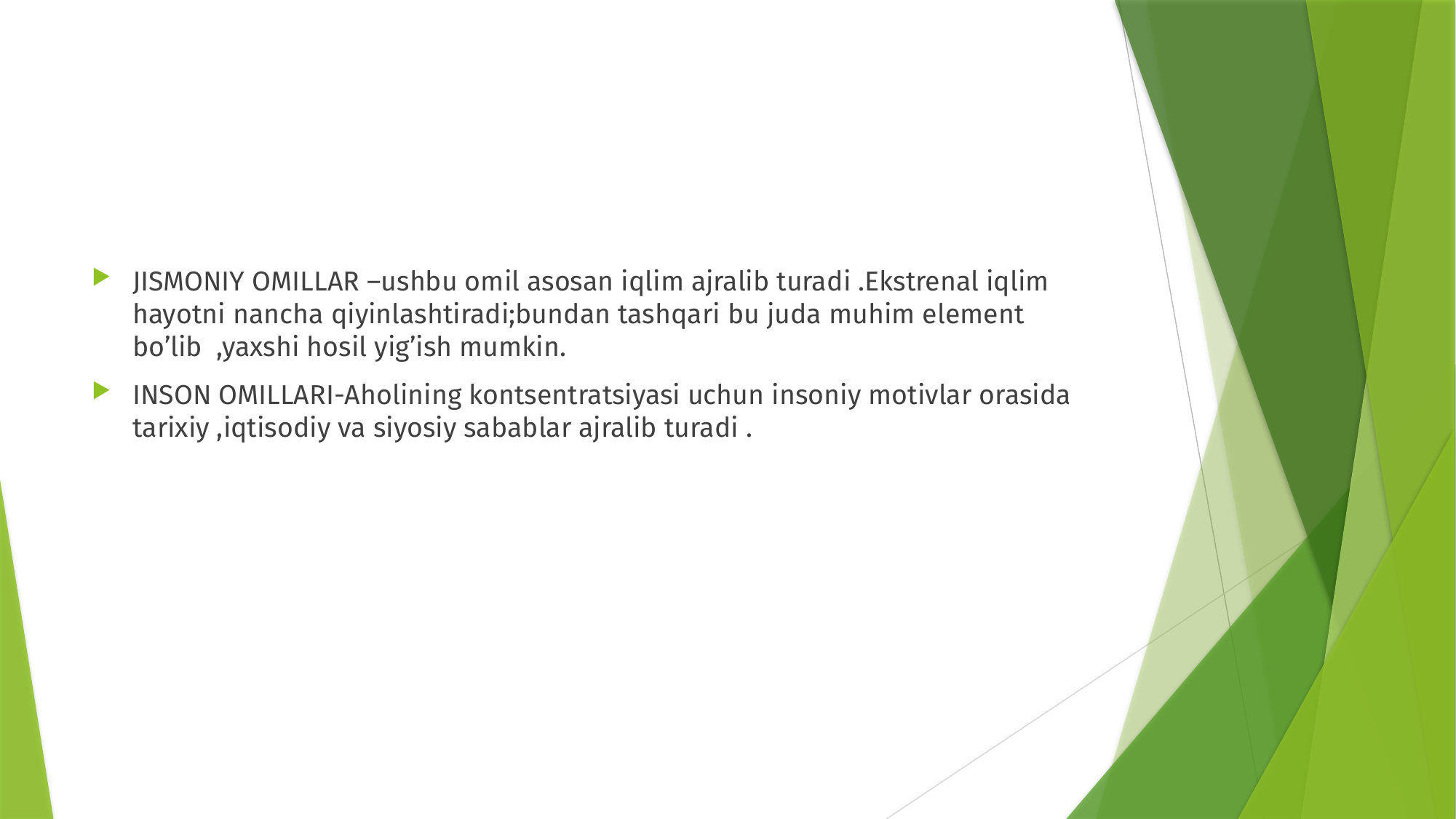

#
JISMONIY OMILLAR –ushbu omil asosan iqlim ajralib turadi .Ekstrenal iqlim hayotni nancha qiyinlashtiradi;bundan tashqari bu juda muhim element bo’lib  ,yaxshi hosil yig’ish mumkin.
INSON OMILLARI-Aholining kontsentratsiyasi uchun insoniy motivlar orasida tarixiy ,iqtisodiy va siyosiy sabablar ajralib turadi .